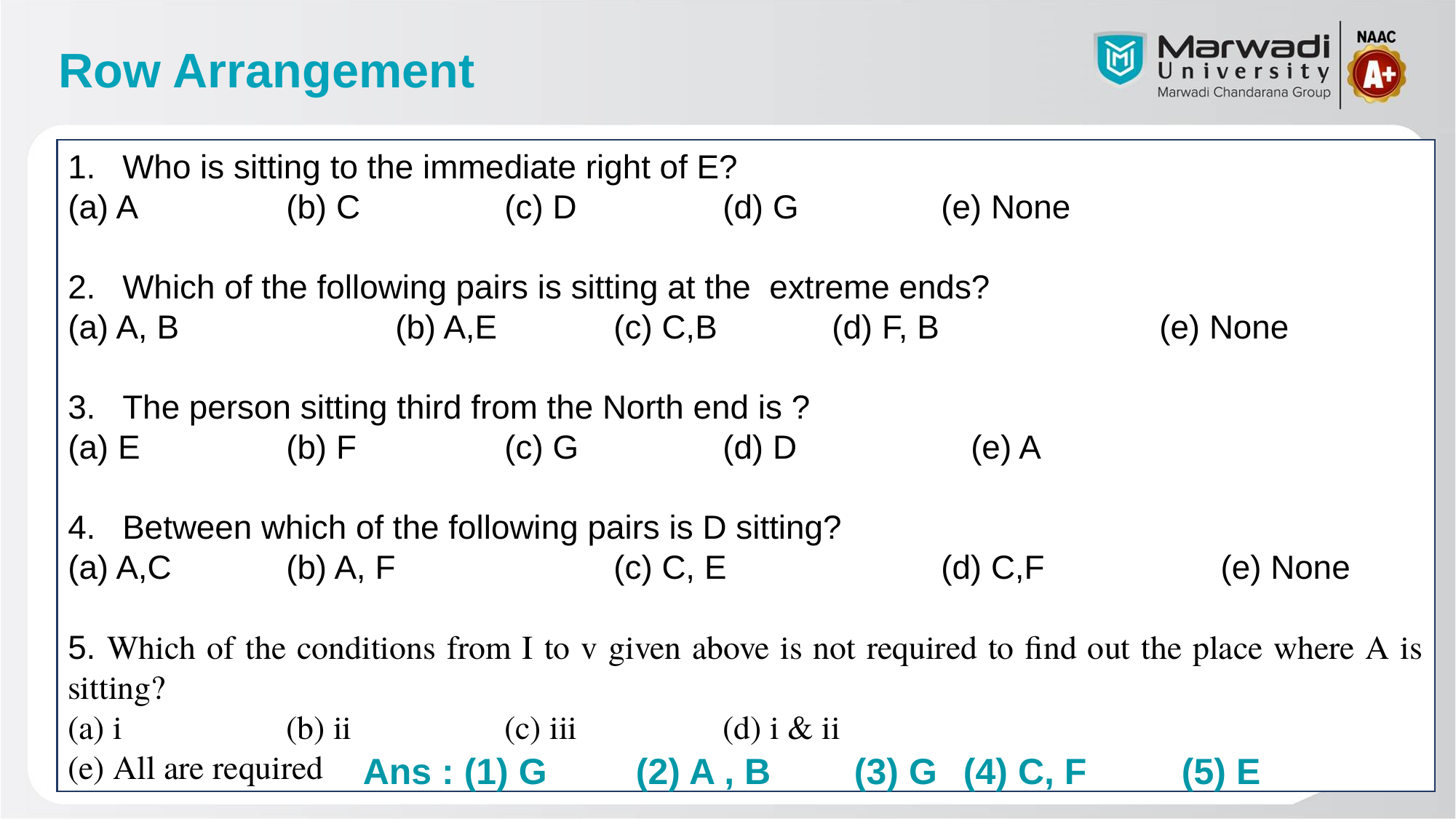

# Row Arrangement
Who is sitting to the immediate right of E?
(a) A		(b) C		(c) D		(d) G		(e) None

Which of the following pairs is sitting at the  extreme ends?
(a) A, B		(b) A,E		(c) C,B		(d) F, B 		(e) None

The person sitting third from the North end is ?
(a) E		(b) F		(c) G		(d) D	               (e) A

Between which of the following pairs is D sitting?
(a) A,C		(b) A, F		(c) C, E		(d) C,F                   (e) None

5. Which of the conditions from I to v given above is not required to find out the place where A is sitting?
(a) i		(b) ii		(c) iii		(d) i & ii
(e) All are required
Ans : (1) G	(2) A , B	(3) G	(4) C, F	(5) E